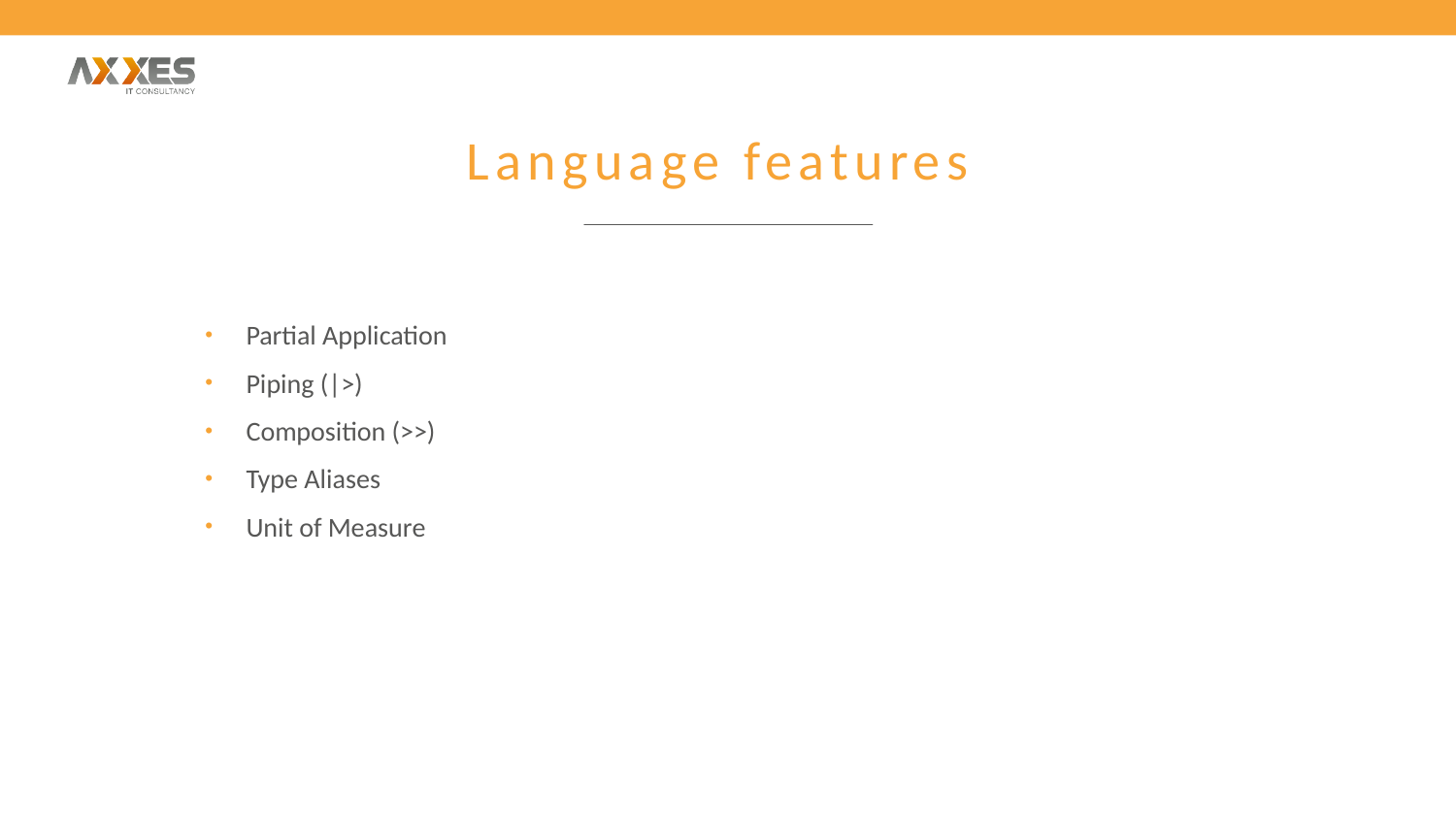

# Language features
Partial Application
Piping (|>)
Composition (>>)
Type Aliases
Unit of Measure